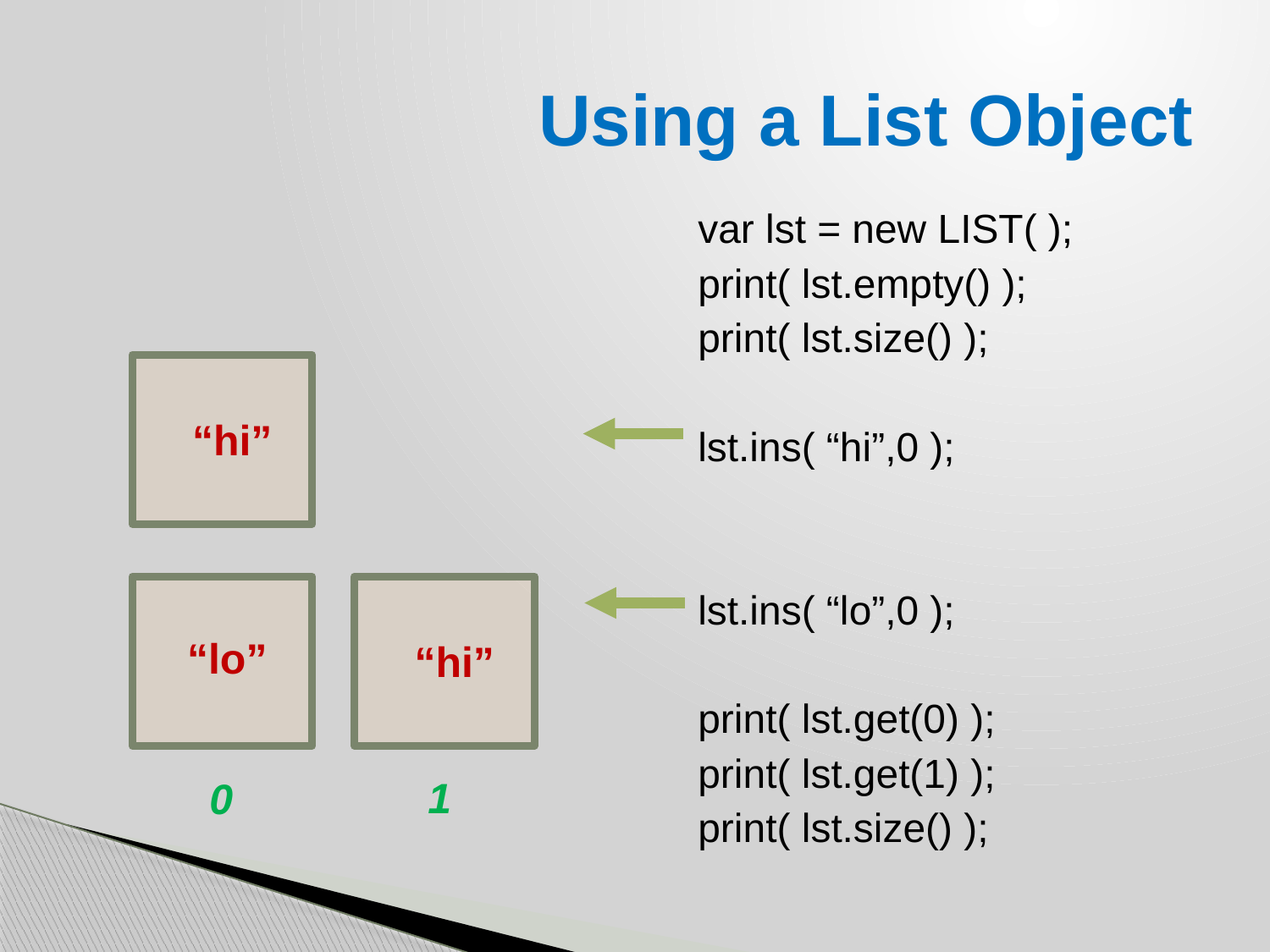

# Using a List Object
var lst = new LIST( );
print( lst.empty() );
print( lst.size() );

lst.ins( “hi”,0 );

lst.ins( “lo”,0 );

print( lst.get(0) );
print( lst.get(1) );
print( lst.size() );

“hi”

“lo”
“hi”
1
0